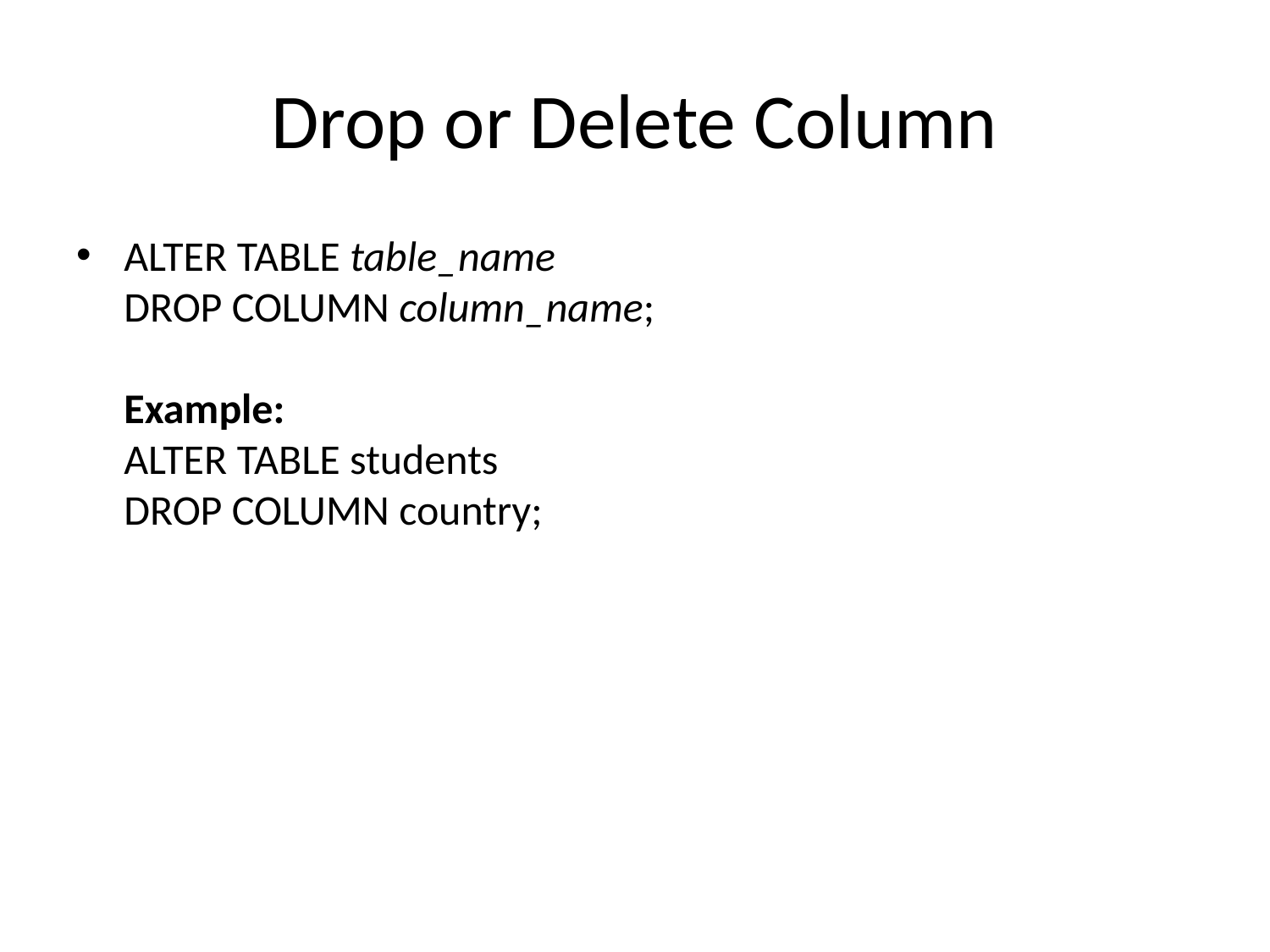

# Drop or Delete Column
ALTER TABLE table_name
DROP COLUMN column_name;
Example:
ALTER TABLE students
DROP COLUMN country;